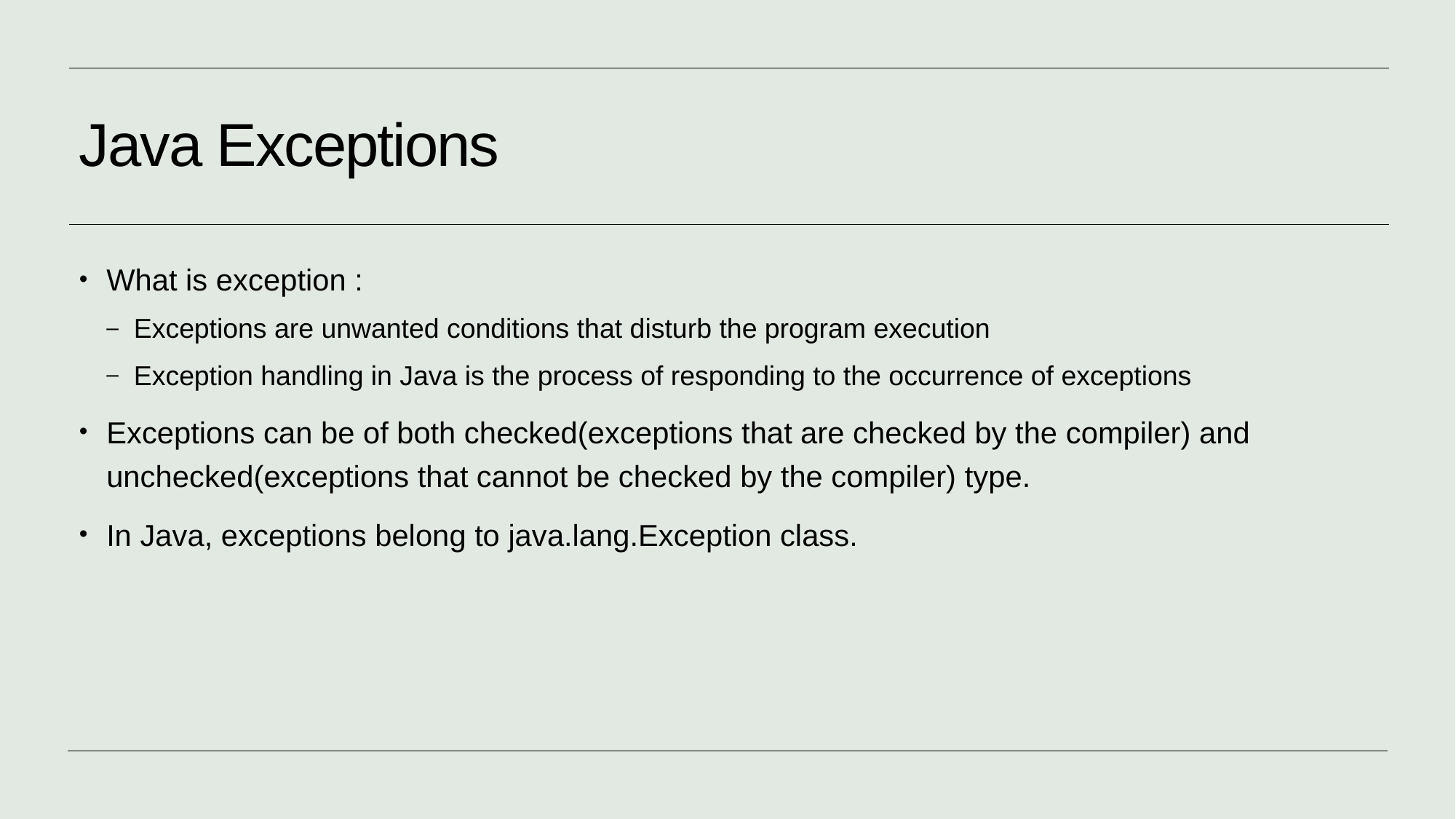

# Java Exceptions
What is exception :
Exceptions are unwanted conditions that disturb the program execution
Exception handling in Java is the process of responding to the occurrence of exceptions
Exceptions can be of both checked(exceptions that are checked by the compiler) and unchecked(exceptions that cannot be checked by the compiler) type.
In Java, exceptions belong to java.lang.Exception class.